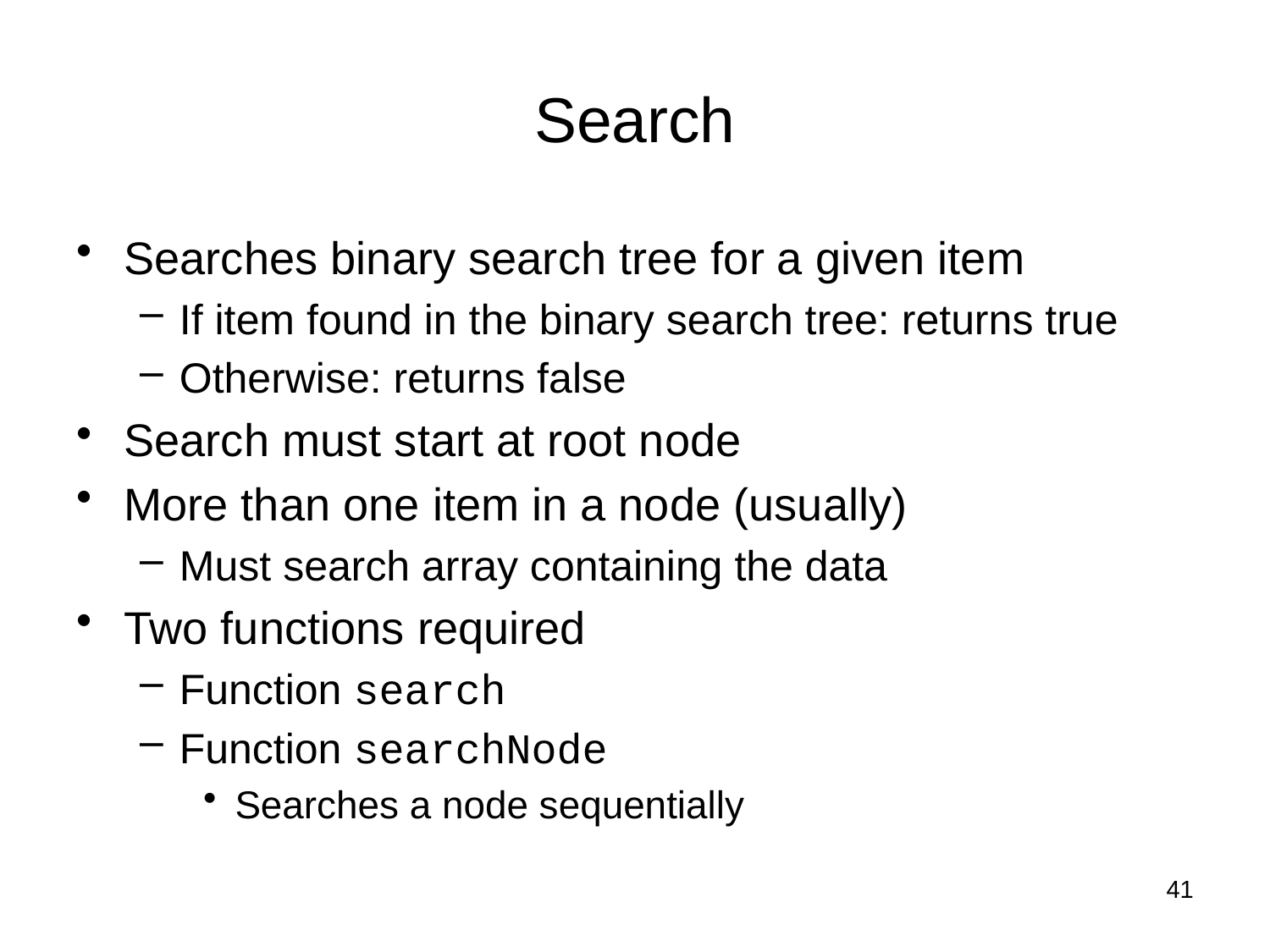

# Search
Searches binary search tree for a given item
If item found in the binary search tree: returns true
Otherwise: returns false
Search must start at root node
More than one item in a node (usually)
Must search array containing the data
Two functions required
Function search
Function searchNode
Searches a node sequentially
41